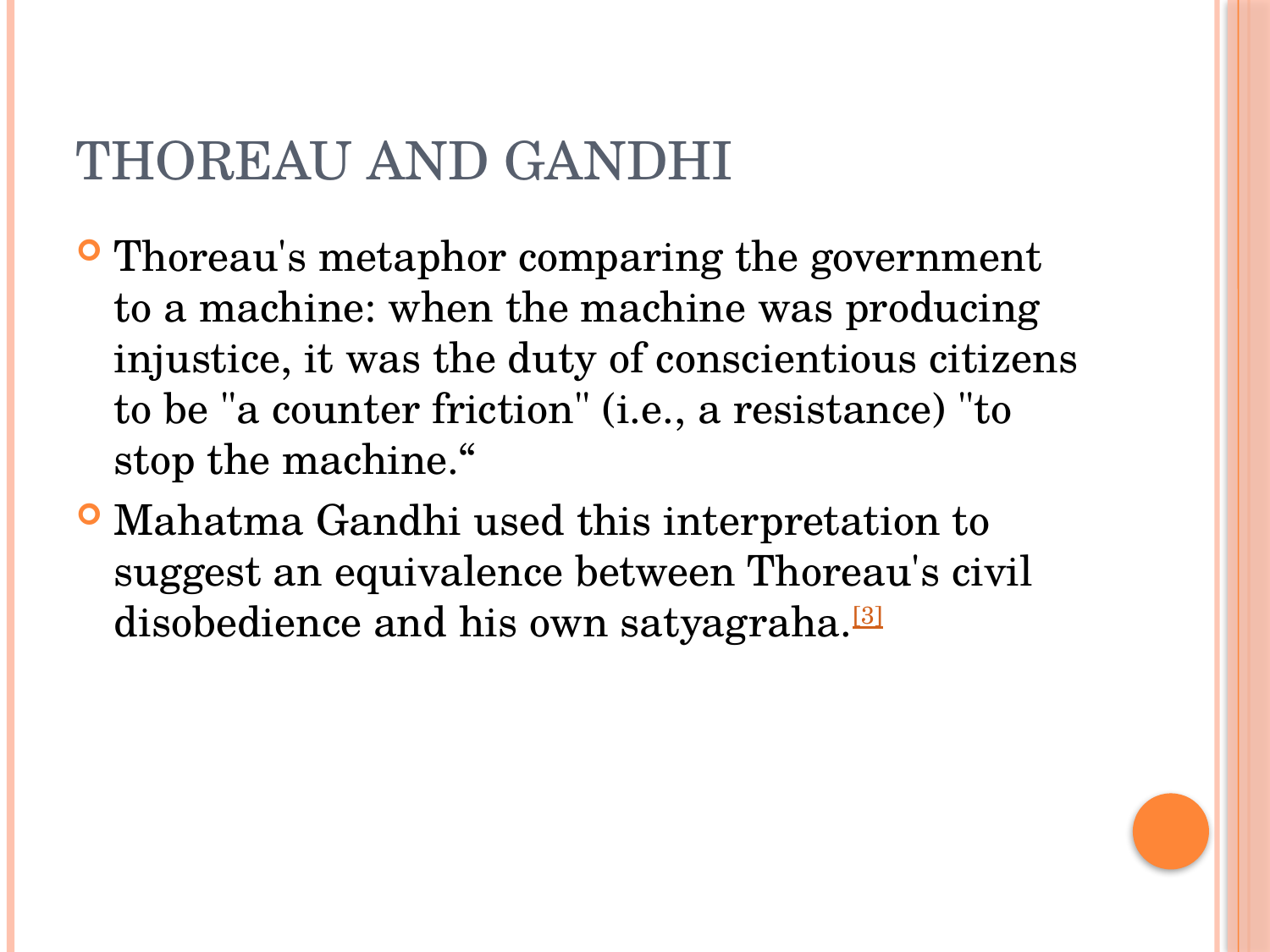

# Thoreau and Gandhi
Thoreau's metaphor comparing the government to a machine: when the machine was producing injustice, it was the duty of conscientious citizens to be "a counter friction" (i.e., a resistance) "to stop the machine.“
Mahatma Gandhi used this interpretation to suggest an equivalence between Thoreau's civil disobedience and his own satyagraha.[3]